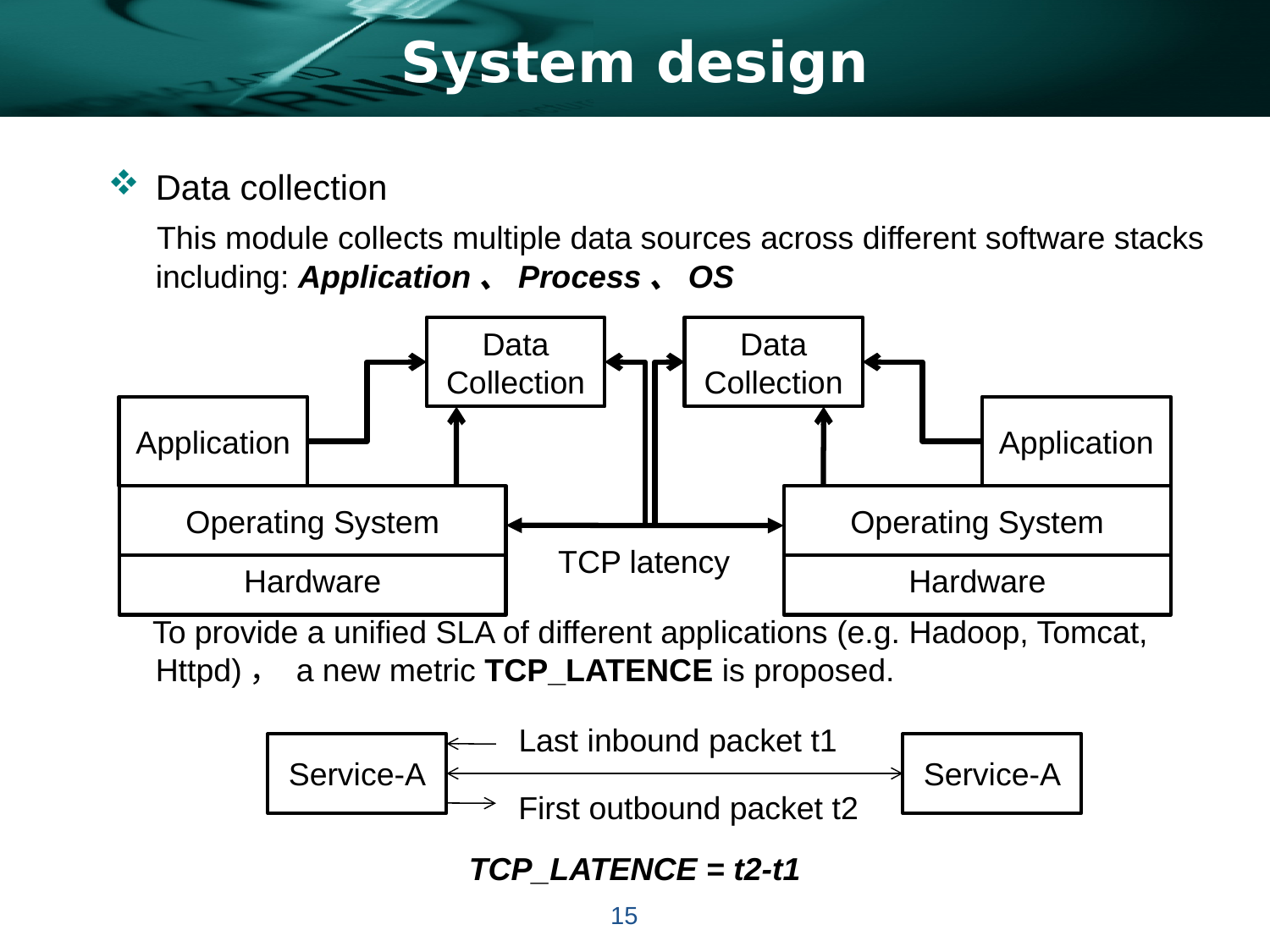

# System design
Data collection
     This module collects multiple data sources across different software stacks including: Application、Process、OS

     To provide a unified SLA of different applications (e.g. Hadoop, Tomcat, Httpd)， a new metric TCP_LATENCE is proposed.

Data Collection
Data Collection
Application
Application
Operating System
Operating System
TCP latency
Hardware
Hardware
Last inbound packet t1
Service-A
Service-A
First outbound packet t2
TCP_LATENCE = t2-t1
15